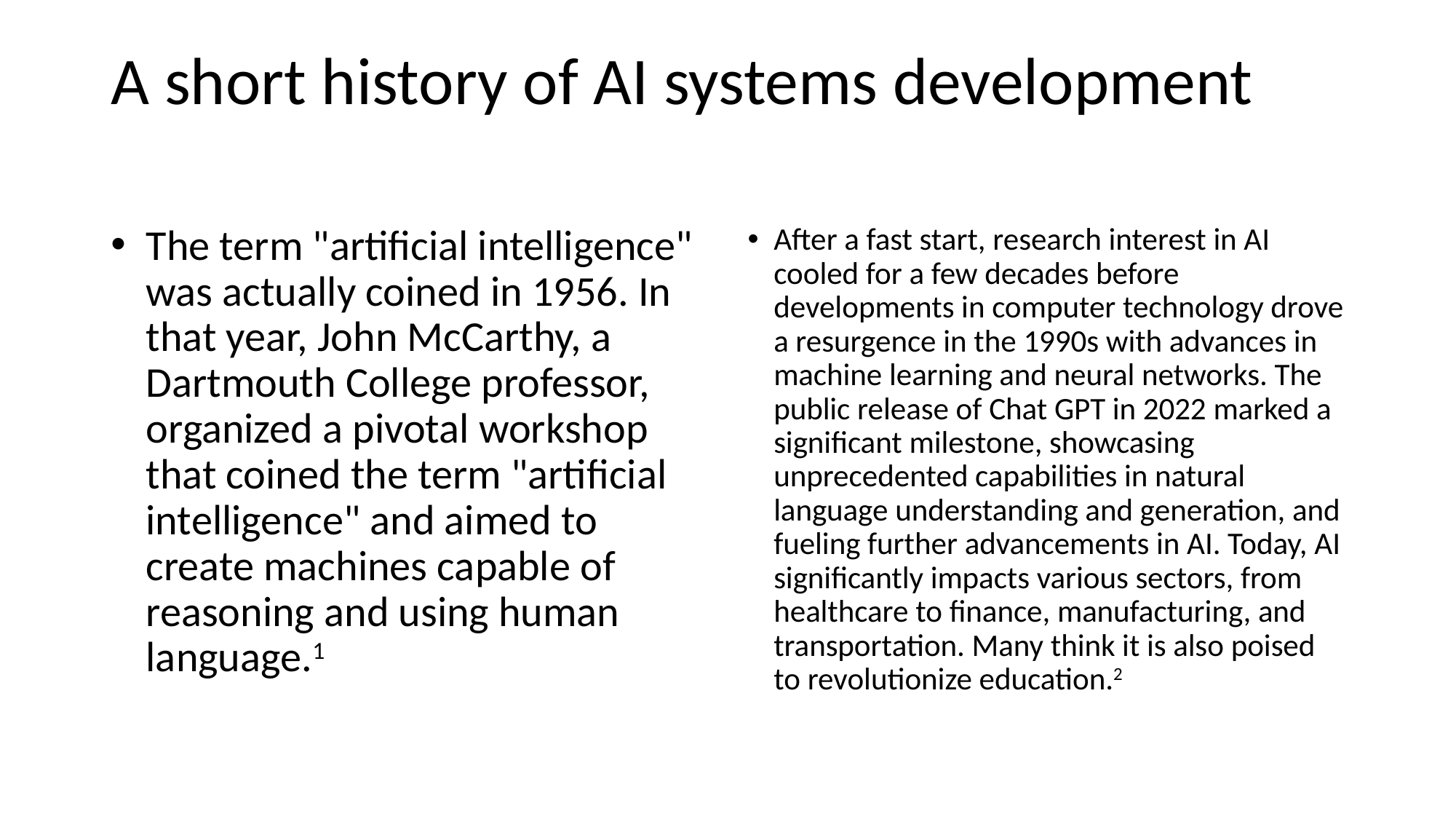

# A short history of AI systems development
The term "artificial intelligence" was actually coined in 1956. In that year, John McCarthy, a Dartmouth College professor, organized a pivotal workshop that coined the term "artificial intelligence" and aimed to create machines capable of reasoning and using human language.1

After a fast start, research interest in AI cooled for a few decades before developments in computer technology drove a resurgence in the 1990s with advances in machine learning and neural networks. The public release of Chat GPT in 2022 marked a significant milestone, showcasing unprecedented capabilities in natural language understanding and generation, and fueling further advancements in AI. Today, AI significantly impacts various sectors, from healthcare to finance, manufacturing, and transportation. Many think it is also poised to revolutionize education.2